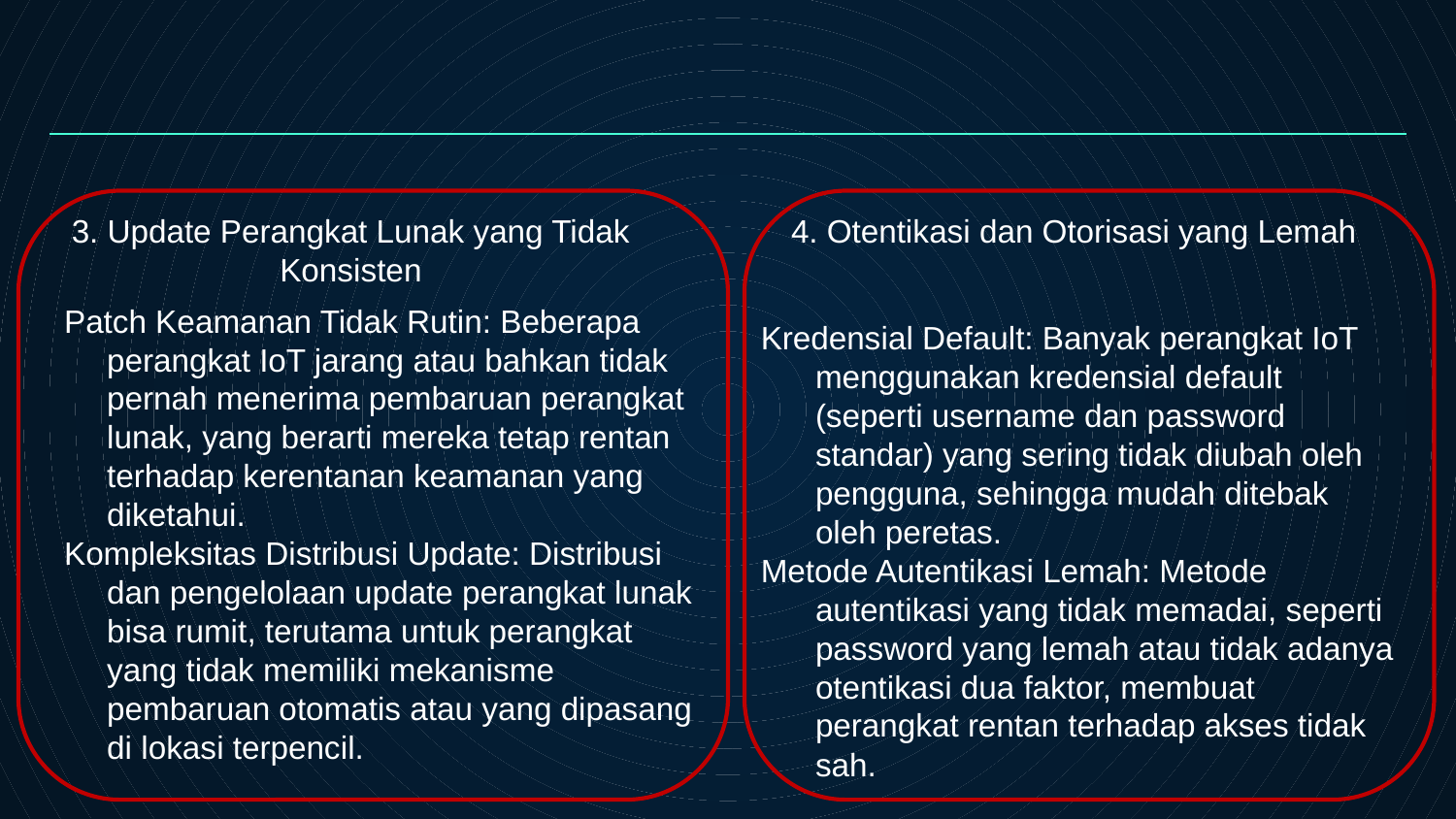

# 3. Update Perangkat Lunak yang Tidak Konsisten
4. Otentikasi dan Otorisasi yang Lemah
Patch Keamanan Tidak Rutin: Beberapa perangkat IoT jarang atau bahkan tidak pernah menerima pembaruan perangkat lunak, yang berarti mereka tetap rentan terhadap kerentanan keamanan yang diketahui.
Kompleksitas Distribusi Update: Distribusi dan pengelolaan update perangkat lunak bisa rumit, terutama untuk perangkat yang tidak memiliki mekanisme pembaruan otomatis atau yang dipasang di lokasi terpencil.

Kredensial Default: Banyak perangkat IoT menggunakan kredensial default (seperti username dan password standar) yang sering tidak diubah oleh pengguna, sehingga mudah ditebak oleh peretas.
Metode Autentikasi Lemah: Metode autentikasi yang tidak memadai, seperti password yang lemah atau tidak adanya otentikasi dua faktor, membuat perangkat rentan terhadap akses tidak sah.